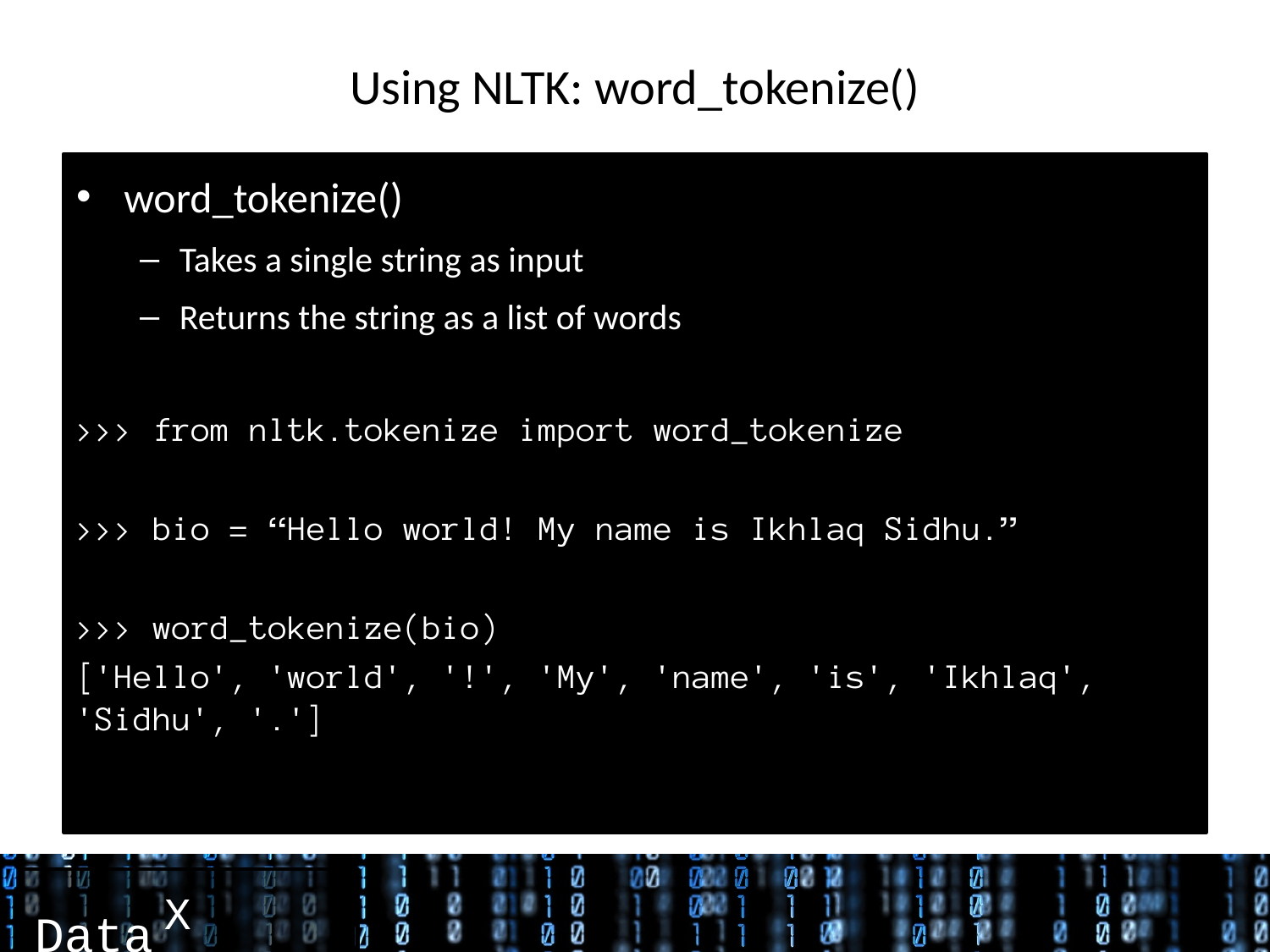

# Using NLTK: word_tokenize()
word_tokenize()
Takes a single string as input
Returns the string as a list of words

>>> from nltk.tokenize import word_tokenize

>>> bio = “Hello world! My name is Ikhlaq Sidhu.”

>>> word_tokenize(bio)
['Hello', 'world', '!', 'My', 'name', 'is', 'Ikhlaq', 'Sidhu', '.']